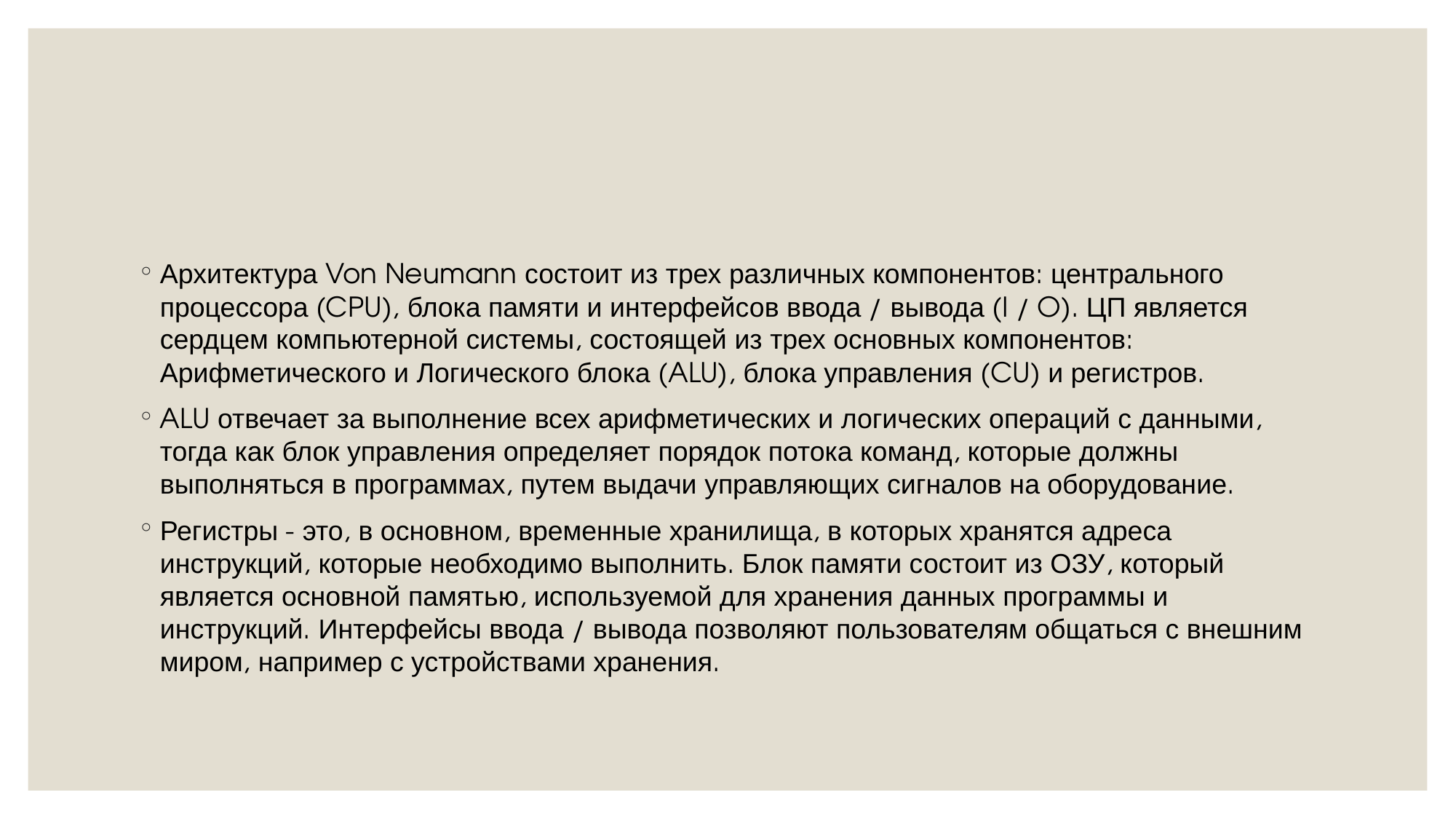

#
Архитектура Von Neumann состоит из трех различных компонентов: центрального процессора (CPU), блока памяти и интерфейсов ввода / вывода (I / O). ЦП является сердцем компьютерной системы, состоящей из трех основных компонентов: Арифметического и Логического блока (ALU), блока управления (CU) и регистров.
ALU отвечает за выполнение всех арифметических и логических операций с данными, тогда как блок управления определяет порядок потока команд, которые должны выполняться в программах, путем выдачи управляющих сигналов на оборудование.
Регистры - это, в основном, временные хранилища, в которых хранятся адреса инструкций, которые необходимо выполнить. Блок памяти состоит из ОЗУ, который является основной памятью, используемой для хранения данных программы и инструкций. Интерфейсы ввода / вывода позволяют пользователям общаться с внешним миром, например с устройствами хранения.